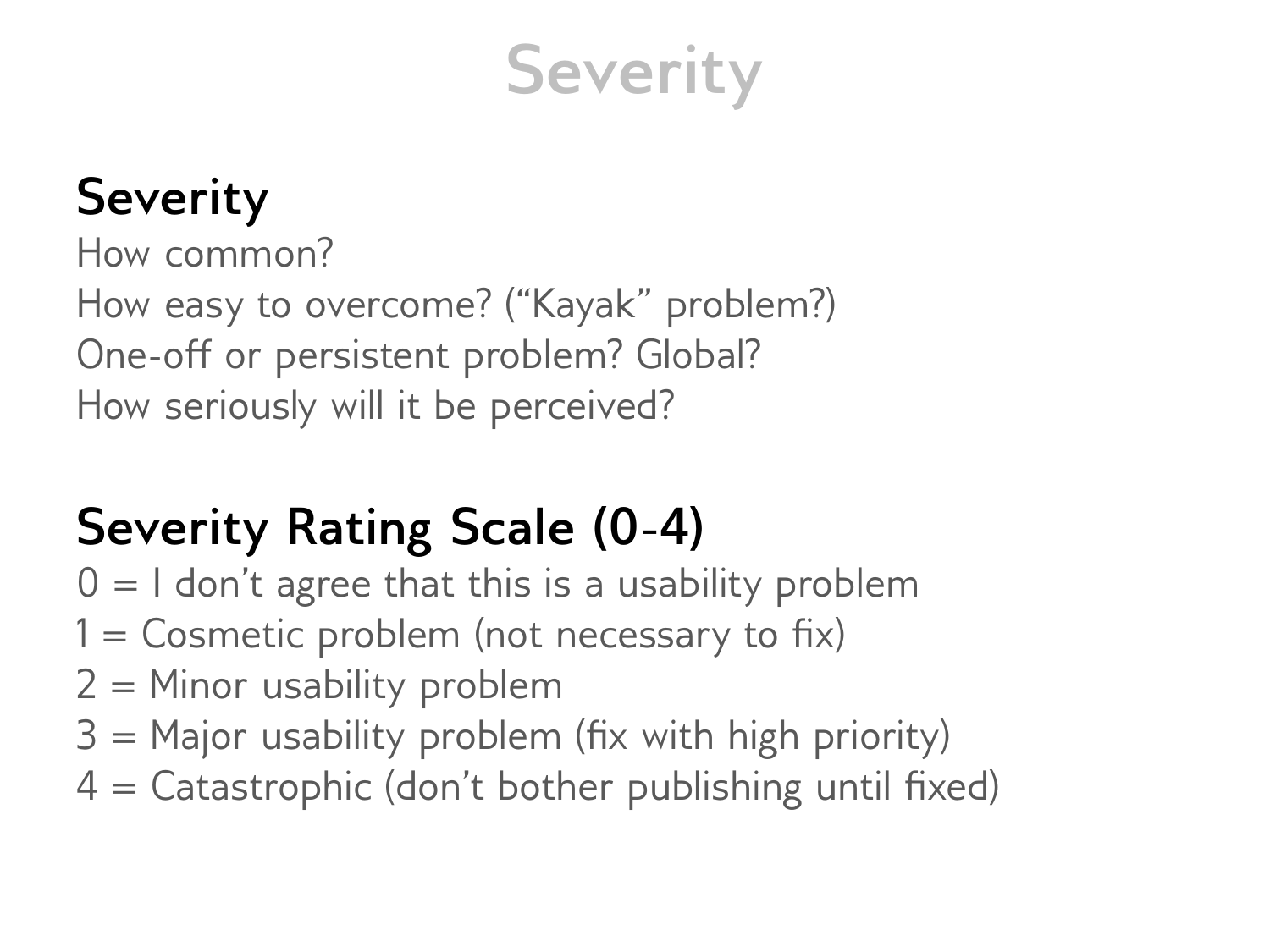

# Severity
Severity
How common?
How easy to overcome? (“Kayak” problem?)
One-off or persistent problem? Global?
How seriously will it be perceived?

Severity Rating Scale (0-4)
0 = I don’t agree that this is a usability problem
1 = Cosmetic problem (not necessary to fix)
2 = Minor usability problem
3 = Major usability problem (fix with high priority)
4 = Catastrophic (don’t bother publishing until fixed)